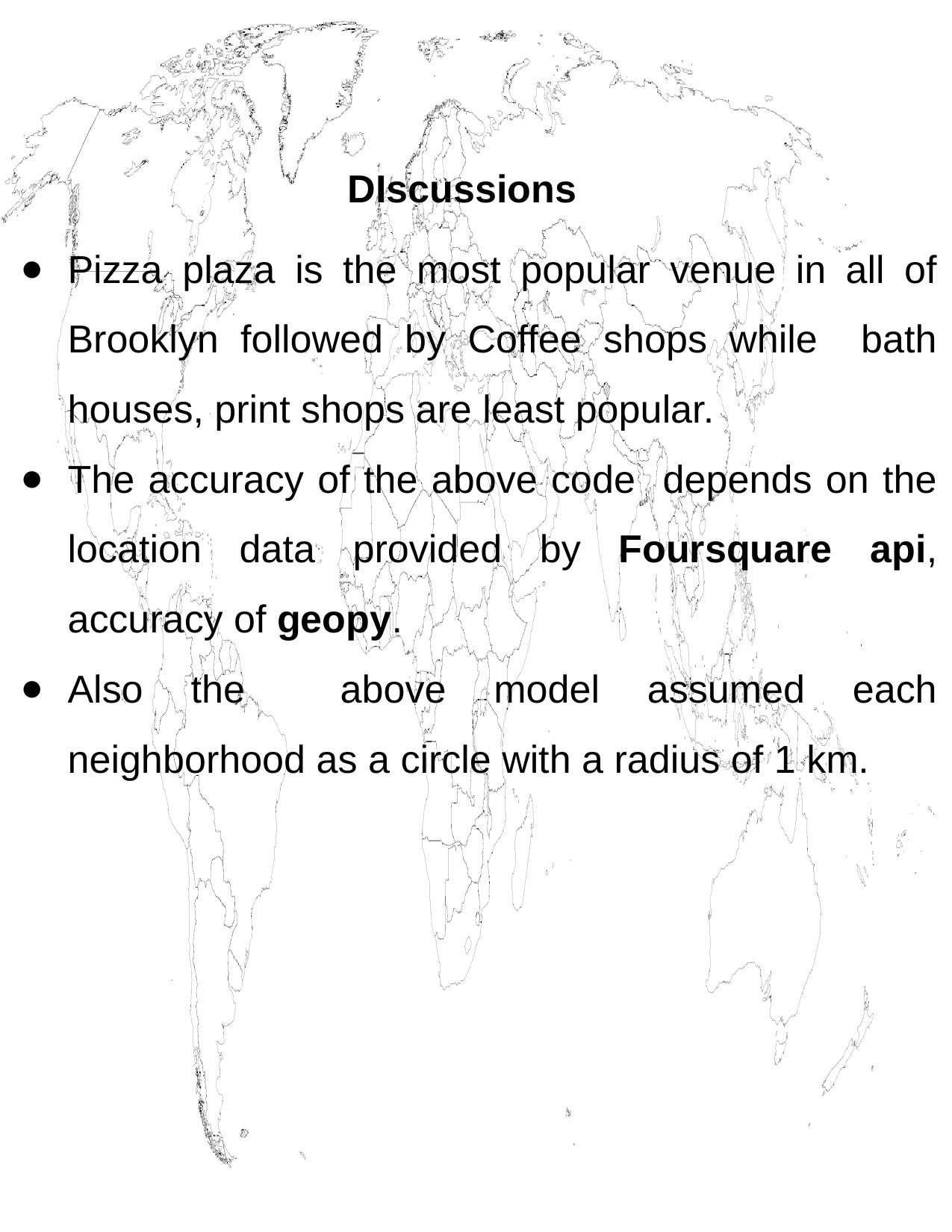

DIscussions
Pizza plaza is the most popular venue in all of Brooklyn followed by Coffee shops while  bath houses, print shops are least popular.
The accuracy of the above code  depends on the location data provided by Foursquare api, accuracy of geopy.
Also the  above model assumed each neighborhood as a circle with a radius of 1 km.